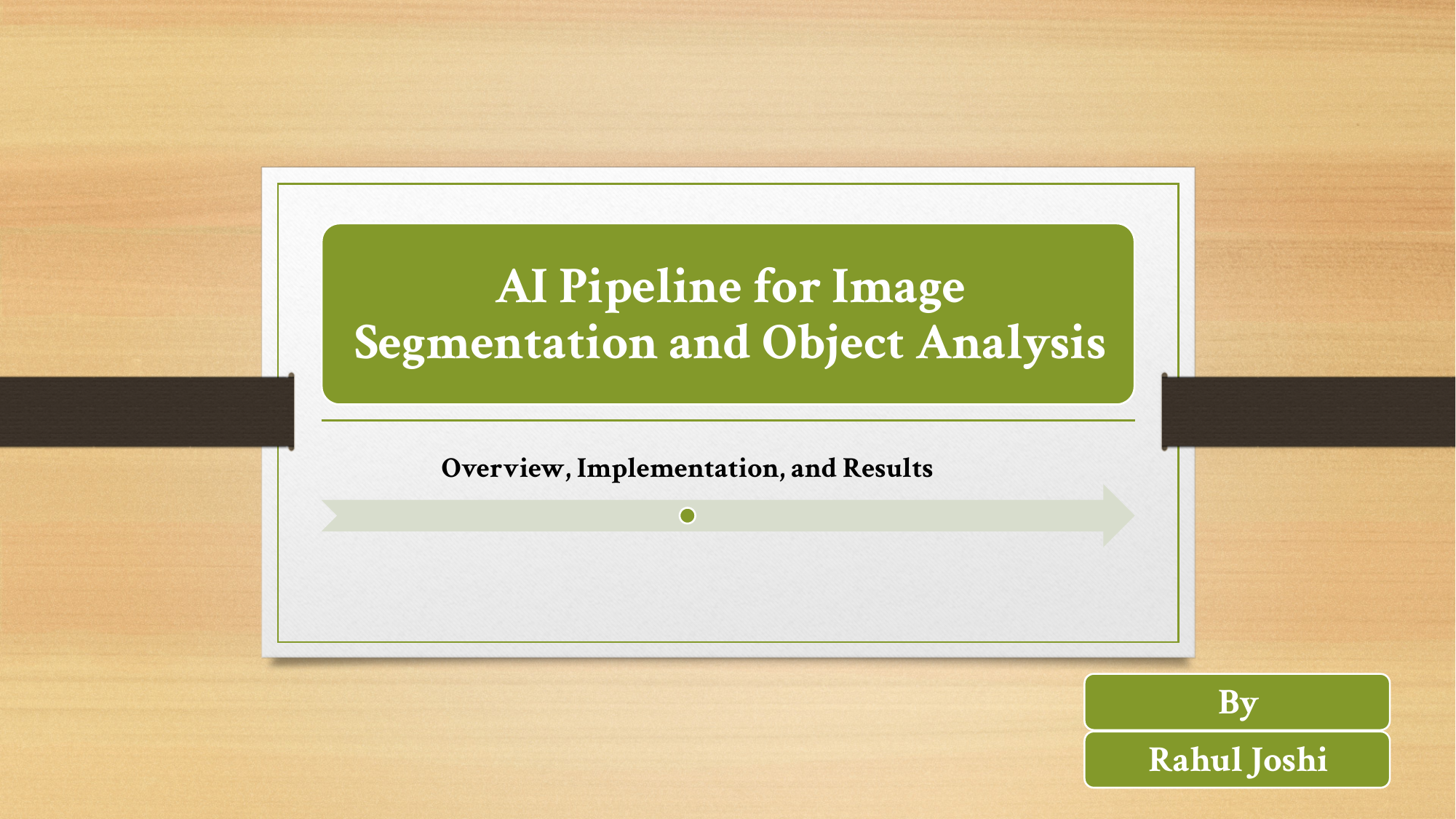

AI Pipeline for Image Segmentation and Object Analysis
Overview, Implementation, and Results
By
Rahul Joshi